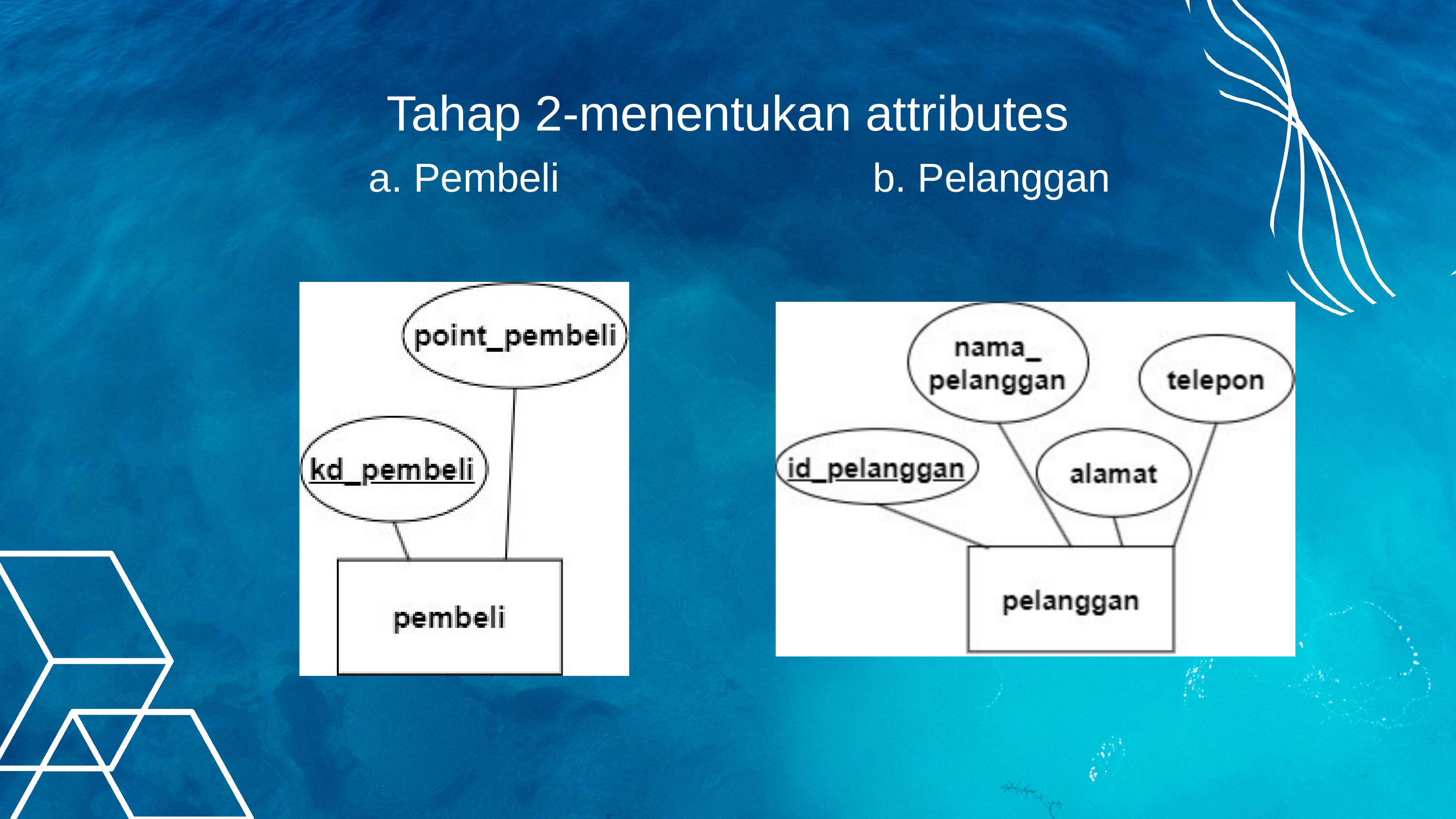

Tahap 2-menentukan attributes
a. Pembeli
b. Pelanggan